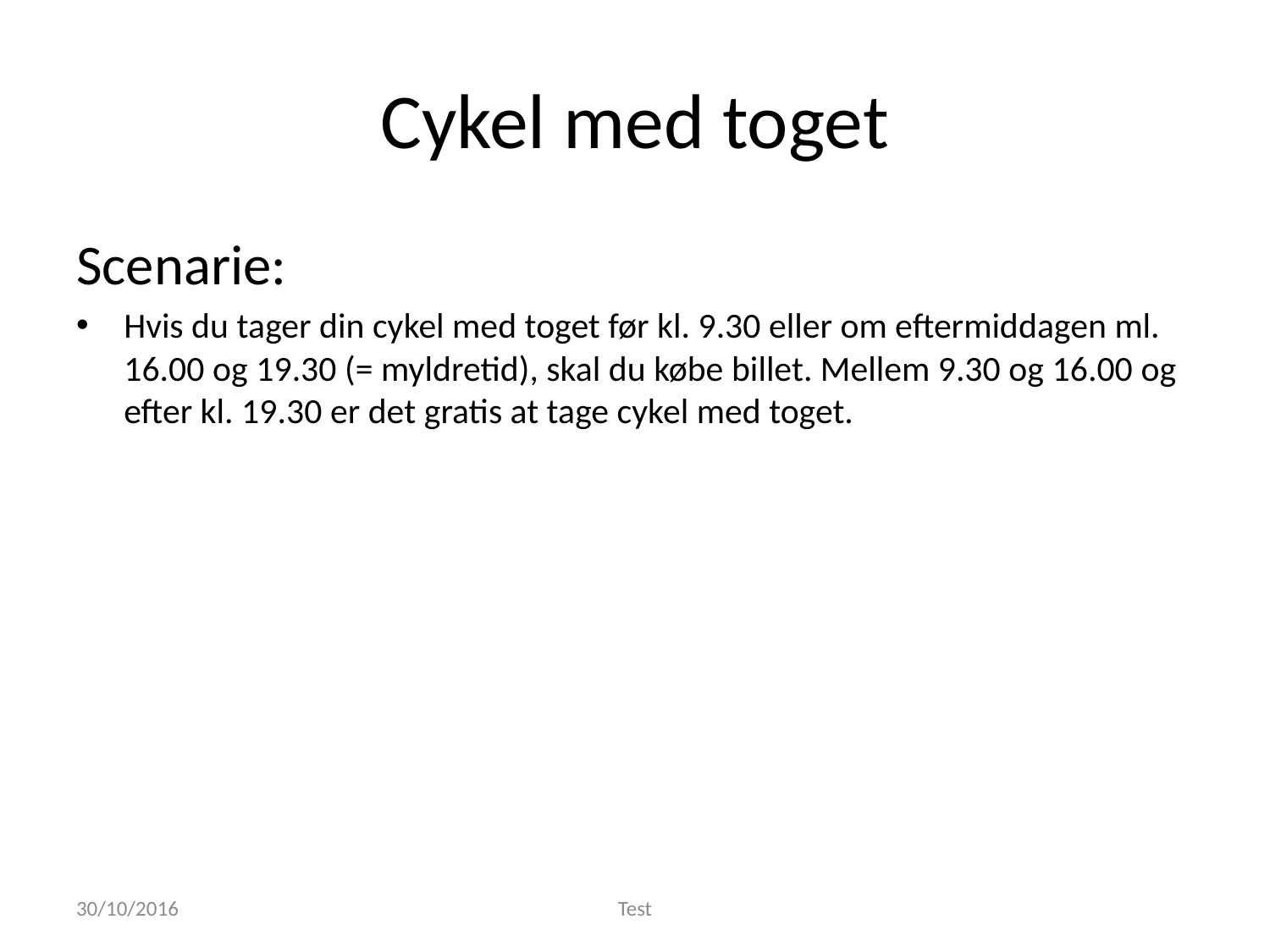

# Cykel med toget
Scenarie:
Hvis du tager din cykel med toget før kl. 9.30 eller om eftermiddagen ml. 16.00 og 19.30 (= myldretid), skal du købe billet. Mellem 9.30 og 16.00 og efter kl. 19.30 er det gratis at tage cykel med toget.
30/10/2016
Test